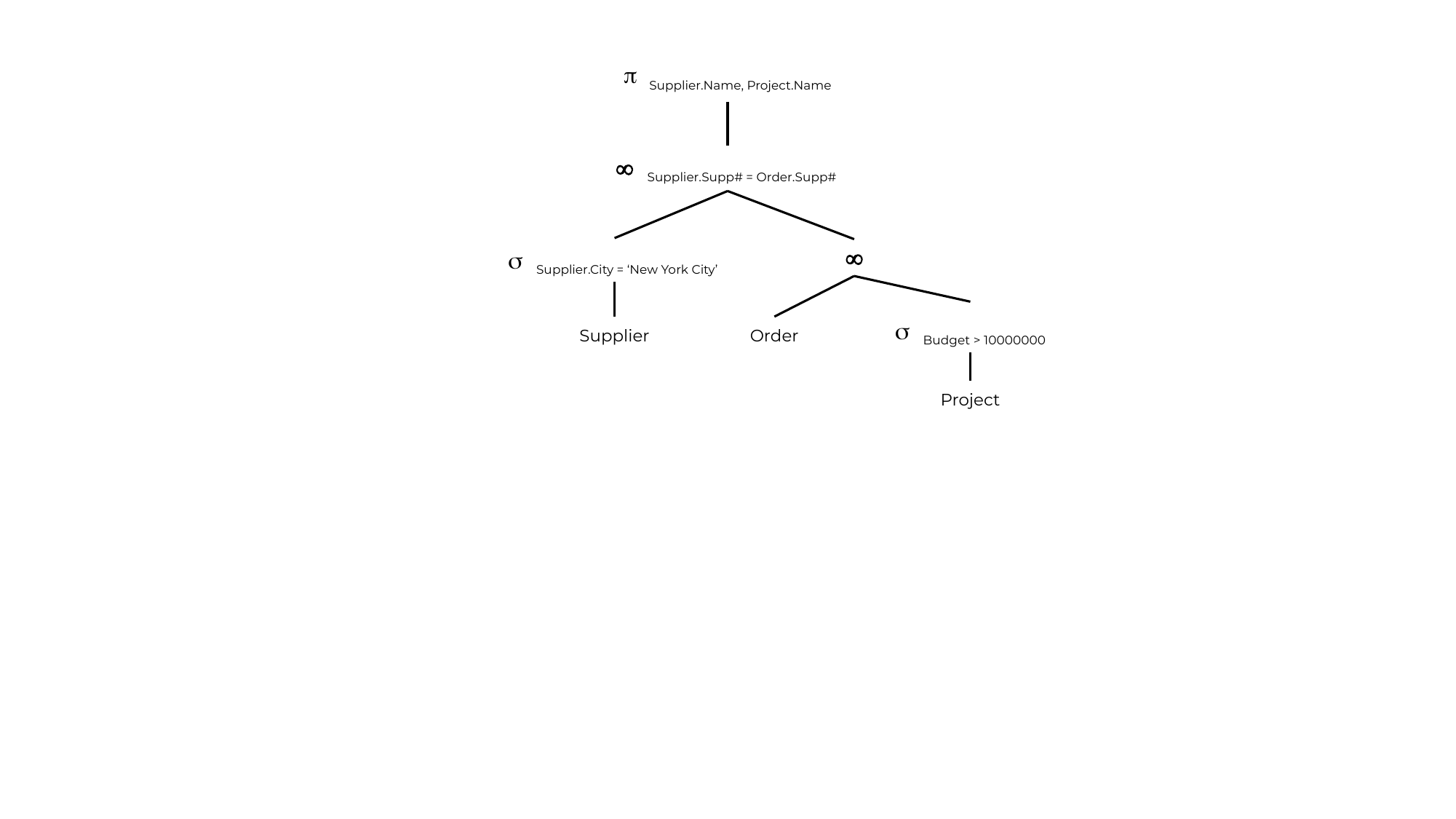

π Supplier.Name, Project.Name
∞ Supplier.Supp# = Order.Supp#
σ Supplier.City = ‘New York City’
∞
σ Budget > 10000000
Supplier
Order
Project